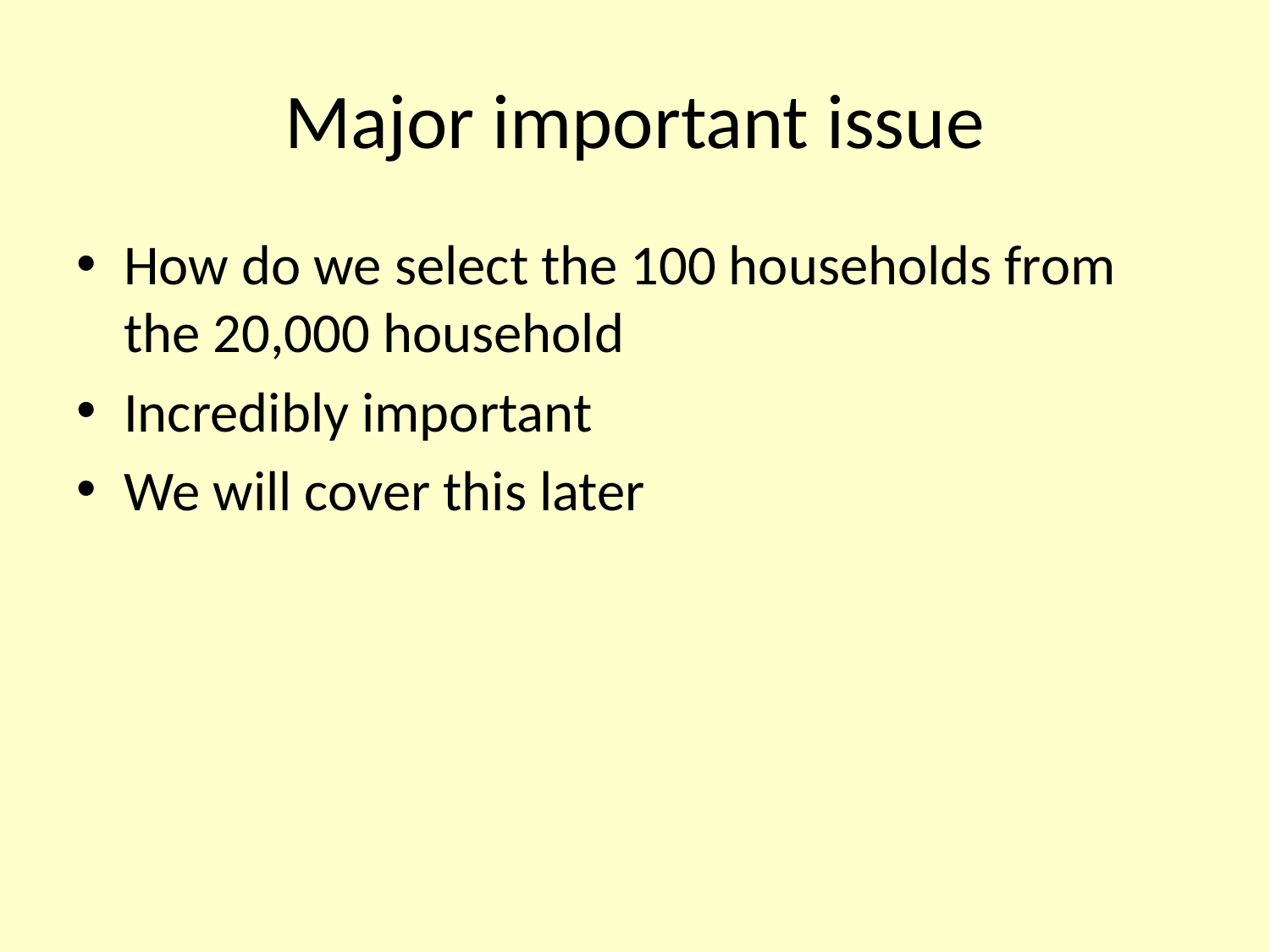

# Major important issue
How do we select the 100 households from the 20,000 household
Incredibly important
We will cover this later